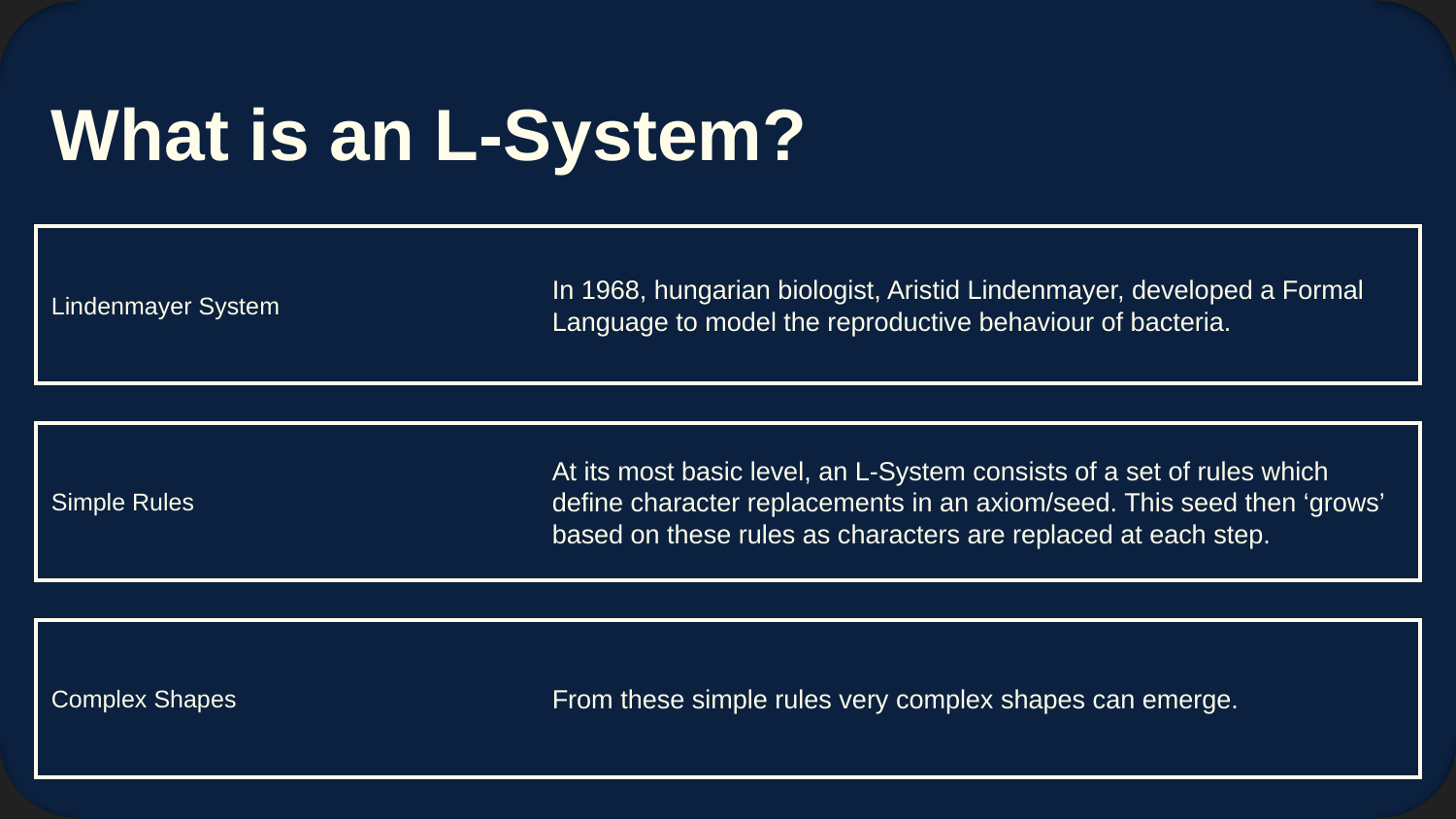

# What is an L-System?
Lindenmayer System
In 1968, hungarian biologist, Aristid Lindenmayer, developed a Formal Language to model the reproductive behaviour of bacteria.
Simple Rules
At its most basic level, an L-System consists of a set of rules which define character replacements in an axiom/seed. This seed then ‘grows’ based on these rules as characters are replaced at each step.
Complex Shapes
From these simple rules very complex shapes can emerge.